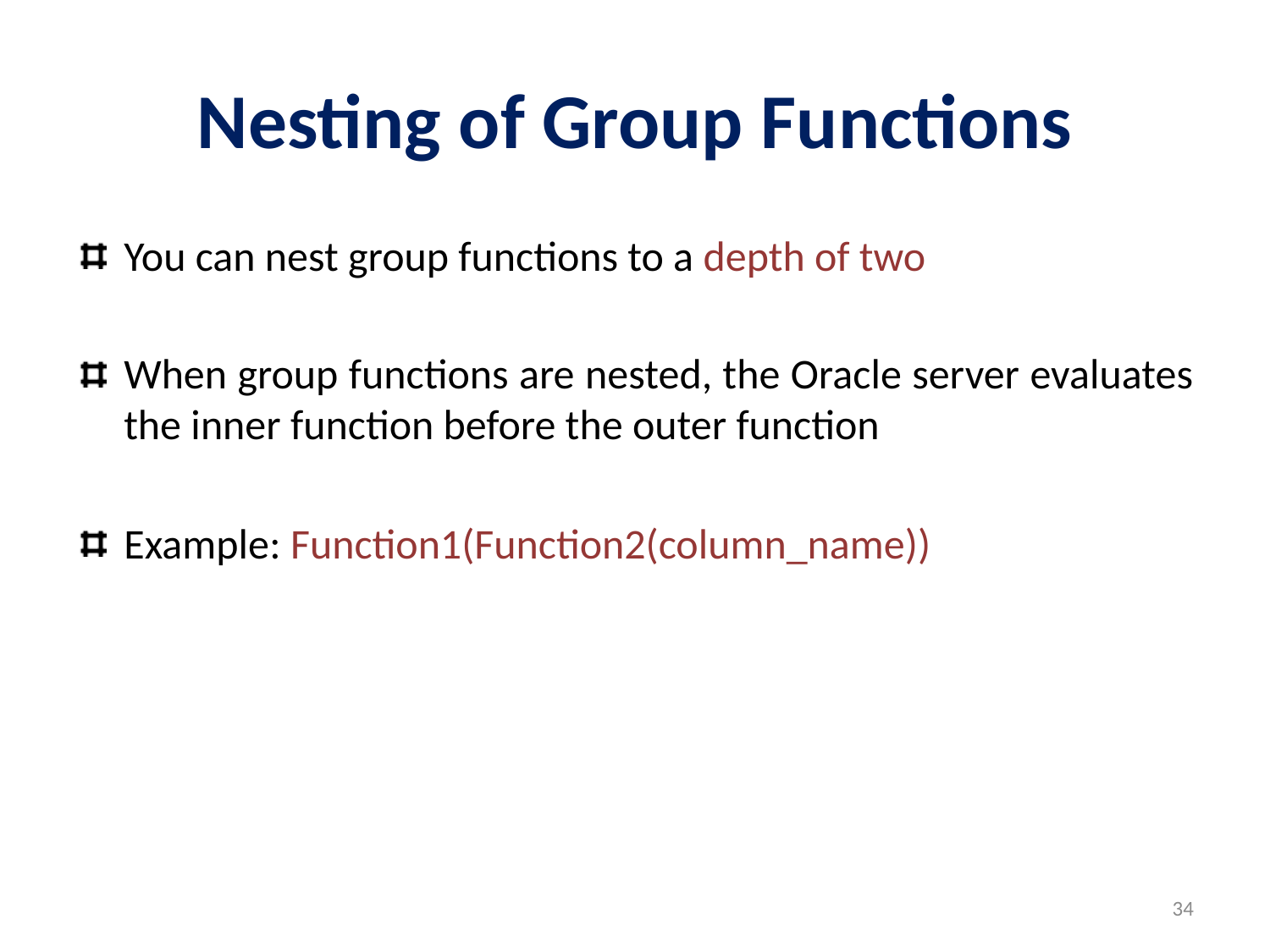

# Nesting of Group Functions
You can nest group functions to a depth of two

When group functions are nested, the Oracle server evaluates the inner function before the outer function

Example: Function1(Function2(column_name))

34